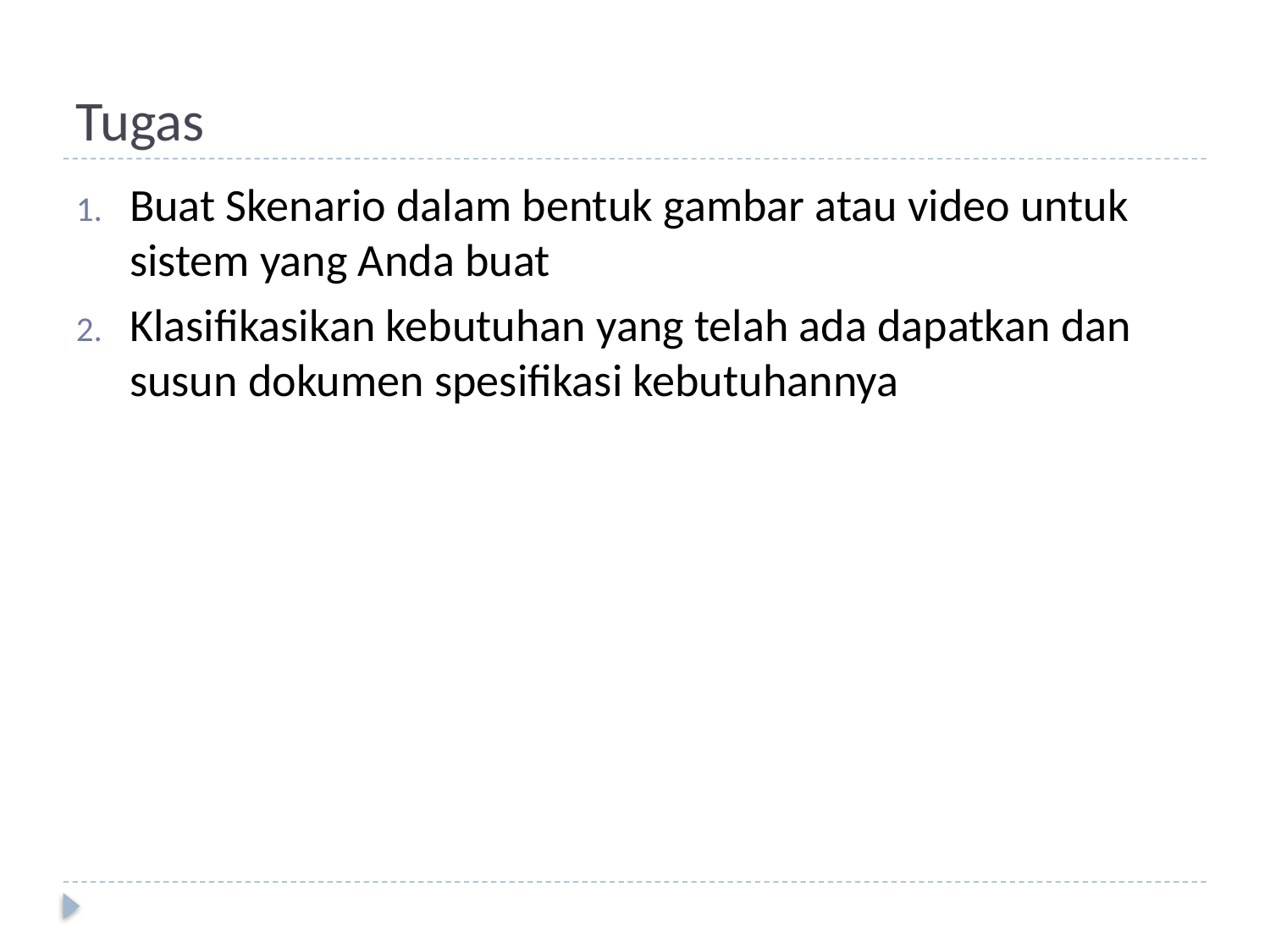

# Tugas
Buat Skenario dalam bentuk gambar atau video untuk sistem yang Anda buat
Klasifikasikan kebutuhan yang telah ada dapatkan dan susun dokumen spesifikasi kebutuhannya